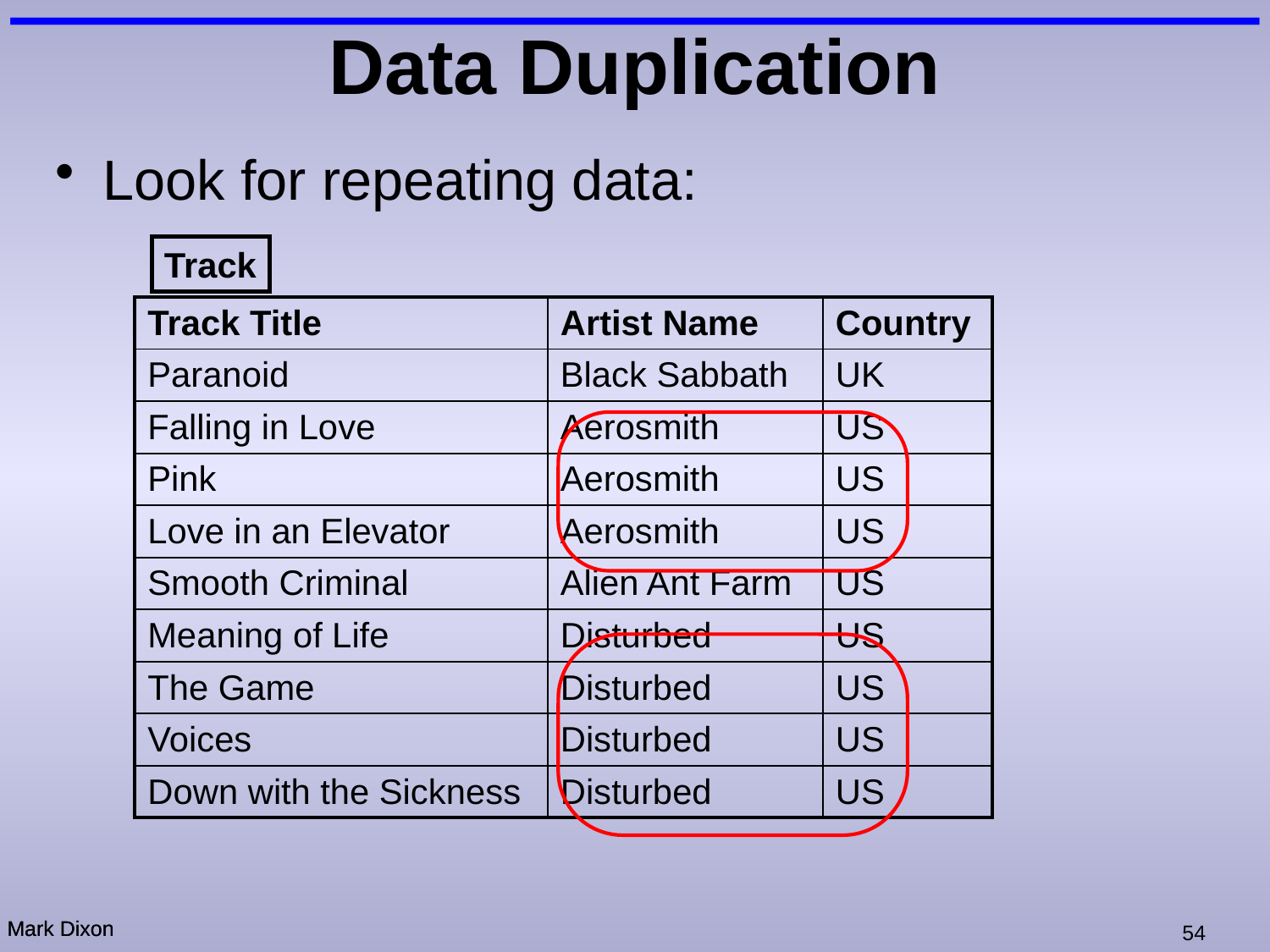

# Data Duplication
Look for repeating data:
Track
| Track Title | Artist Name | Country |
| --- | --- | --- |
| Paranoid | Black Sabbath | UK |
| Falling in Love | Aerosmith | US |
| Pink | Aerosmith | US |
| Love in an Elevator | Aerosmith | US |
| Smooth Criminal | Alien Ant Farm | US |
| Meaning of Life | Disturbed | US |
| The Game | Disturbed | US |
| Voices | Disturbed | US |
| Down with the Sickness | Disturbed | US |